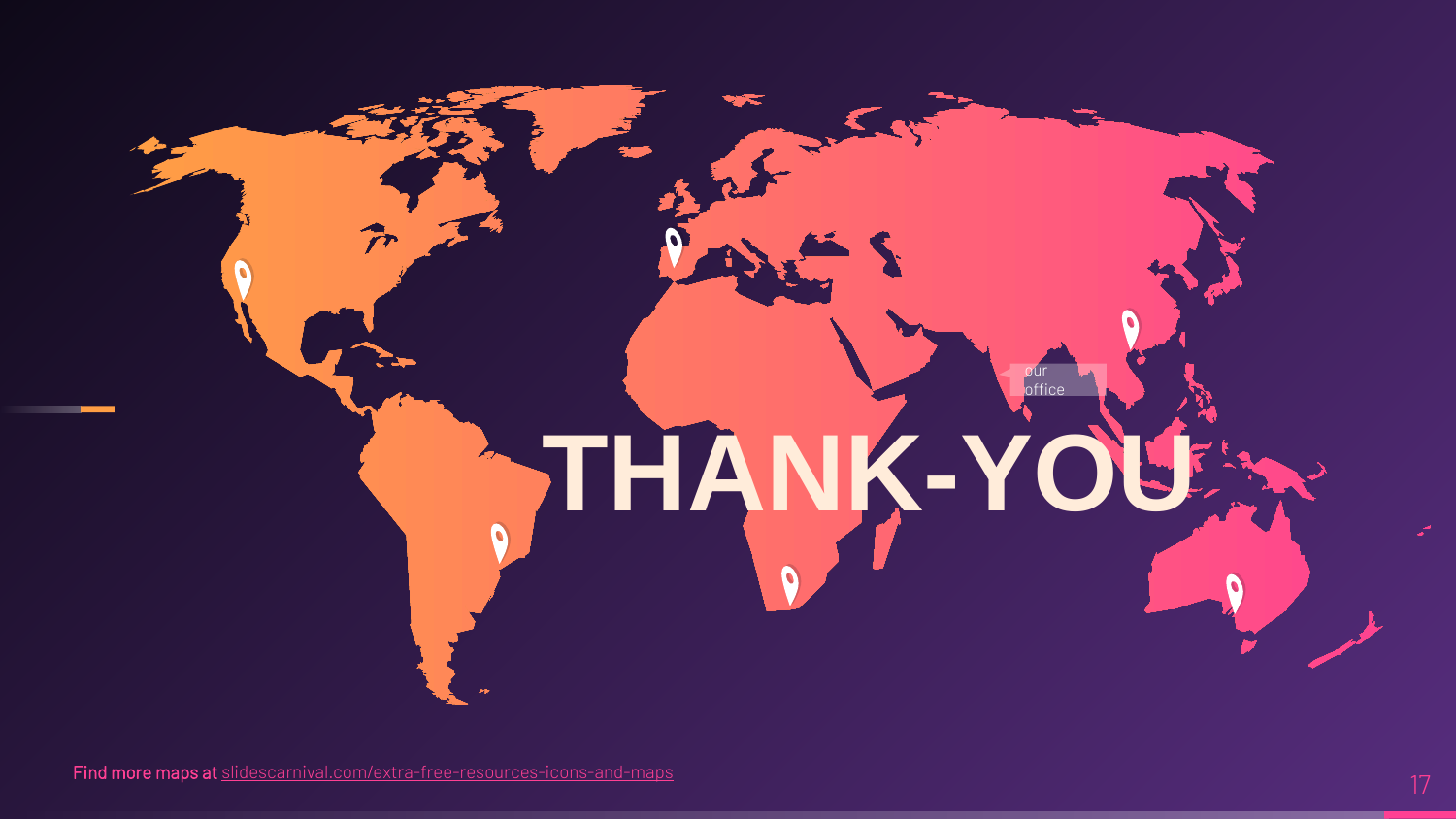

our office
THANK-YOU

17
Find more maps at slidescarnival.com/extra-free-resources-icons-and-maps